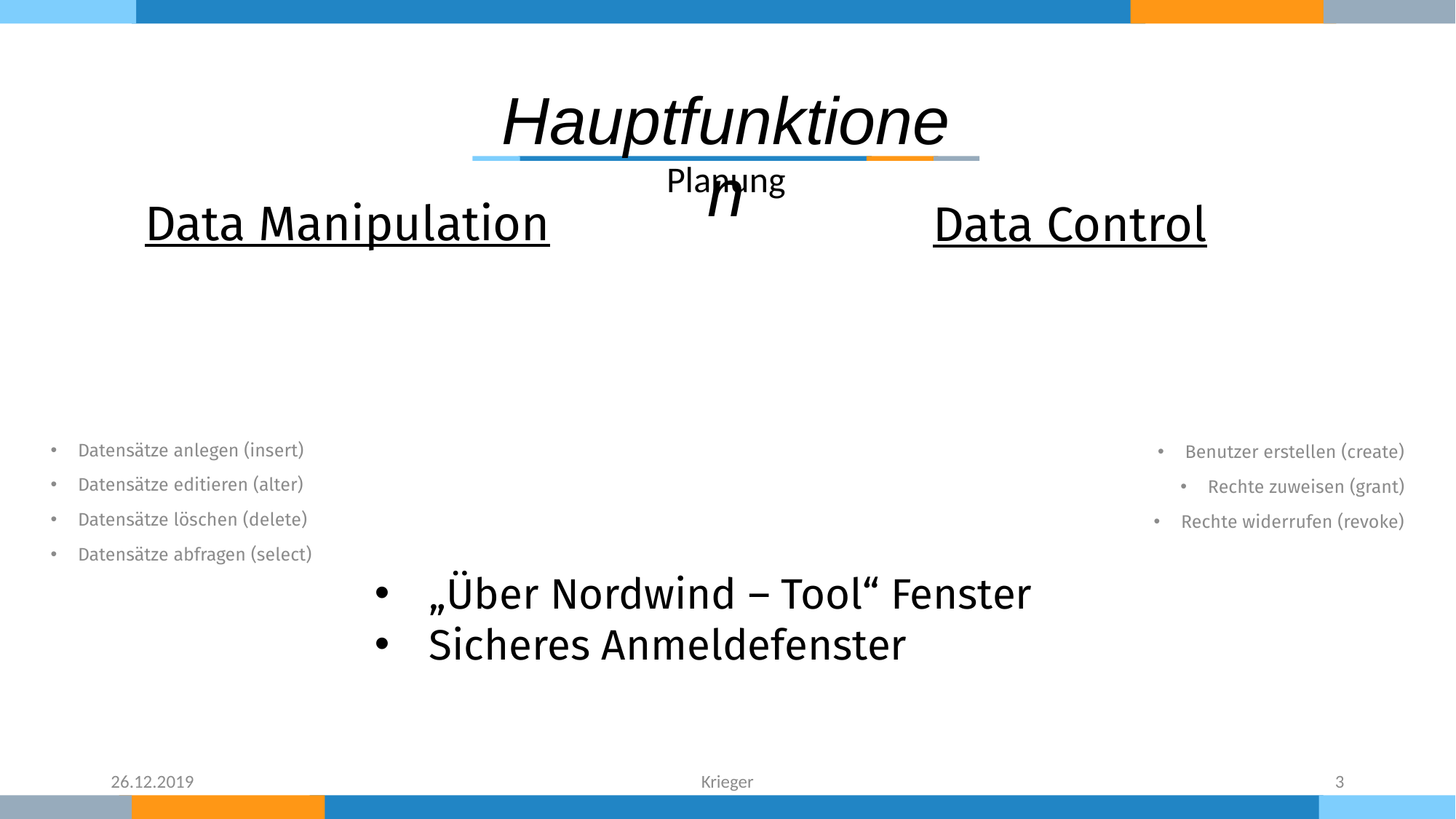

Hauptfunktionen
Planung
Data Manipulation
Data Control
Datensätze anlegen (insert)
Datensätze editieren (alter)
Datensätze löschen (delete)
Datensätze abfragen (select)
Benutzer erstellen (create)
Rechte zuweisen (grant)
Rechte widerrufen (revoke)

„Über Nordwind – Tool“ Fenster
Sicheres Anmeldefenster

26.12.2019
Krieger
3